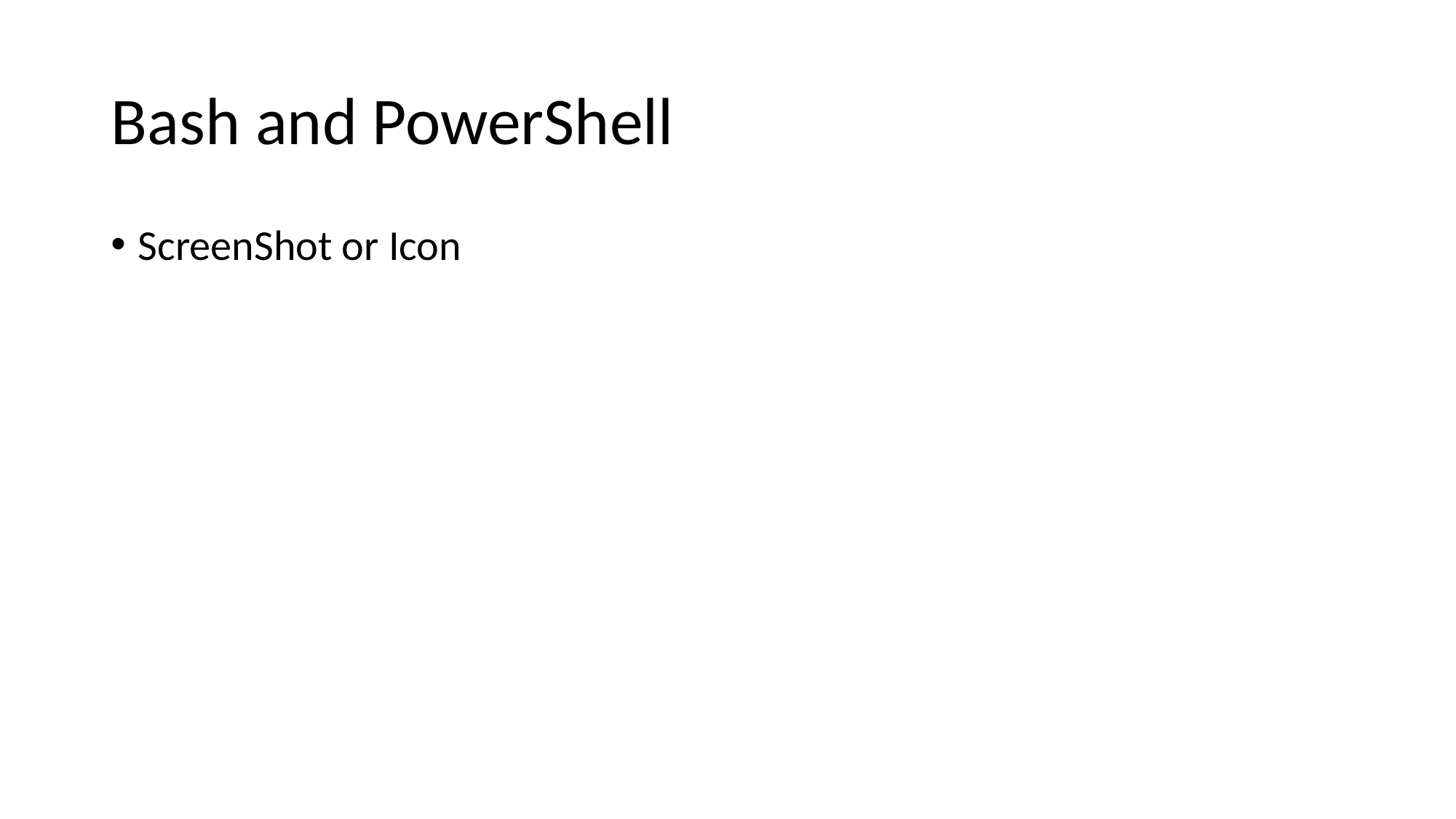

# Bash and PowerShell
ScreenShot or Icon